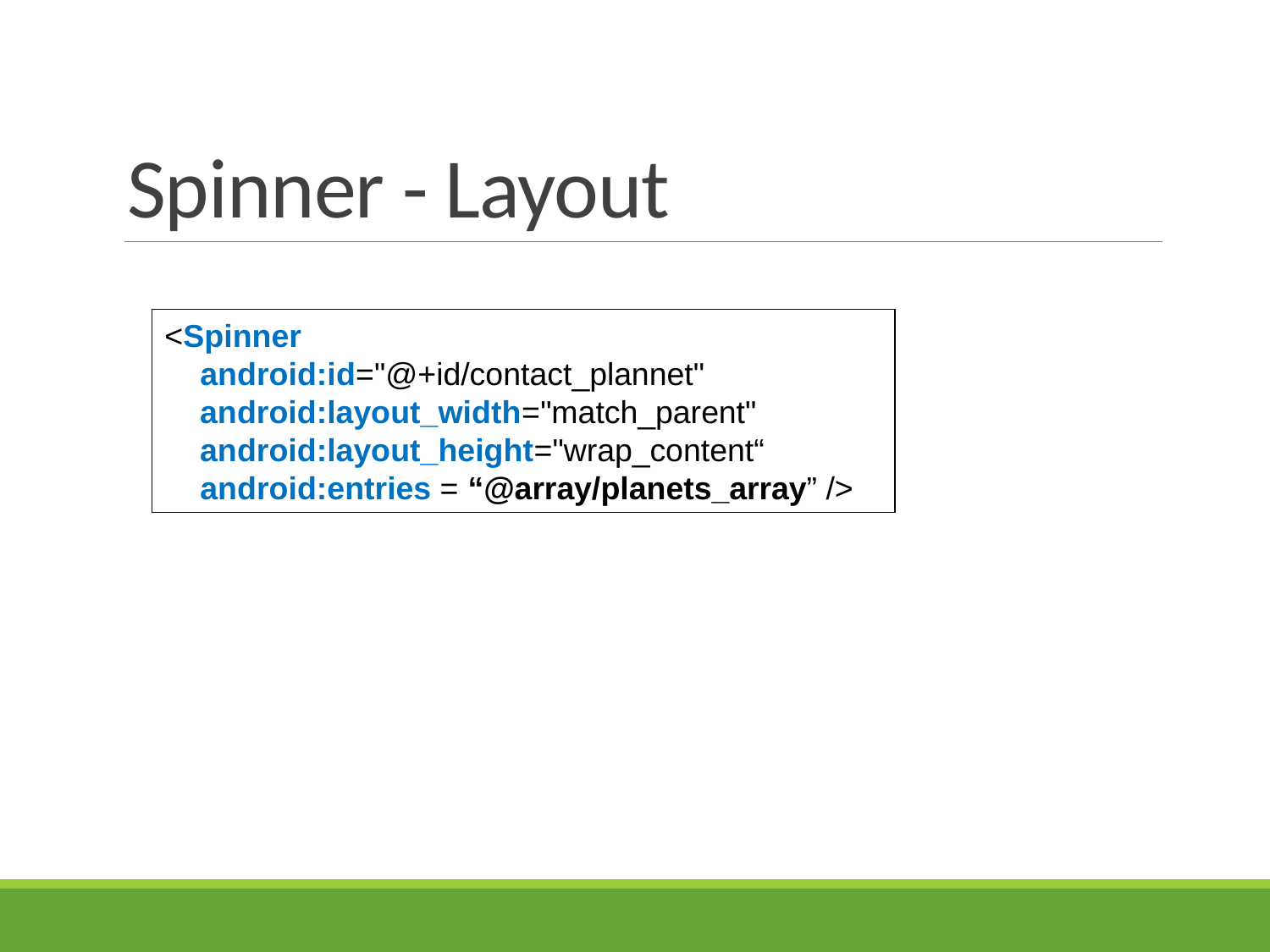

# Spinner - Layout
<Spinner
    android:id="@+id/contact_plannet"
    android:layout_width="match_parent"
    android:layout_height="wrap_content“
    android:entries = “@array/planets_array” />